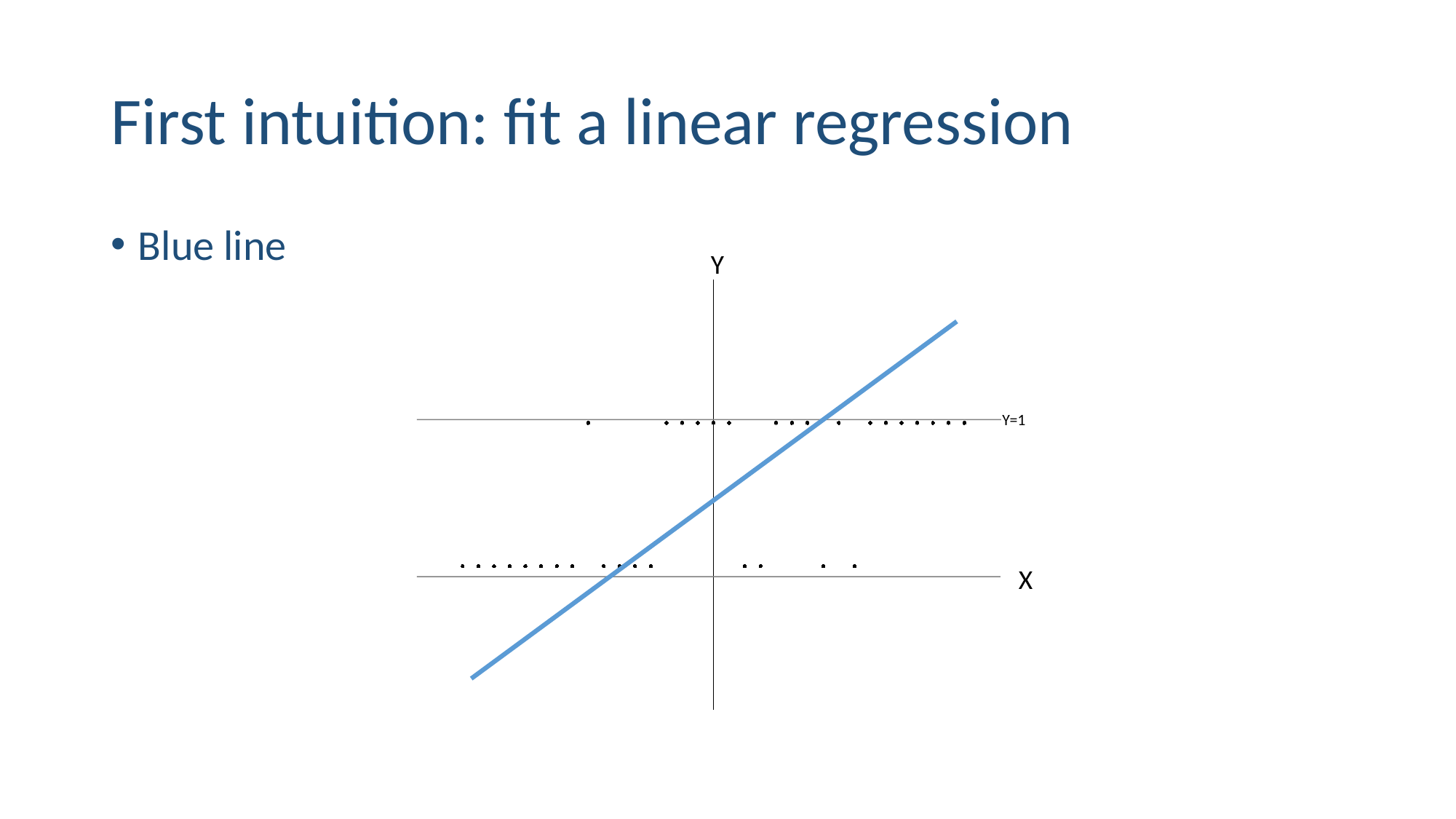

# First intuition: fit a linear regression
Blue line
Y

### Chart

| Category |  |
|---|---|
Y=1
X